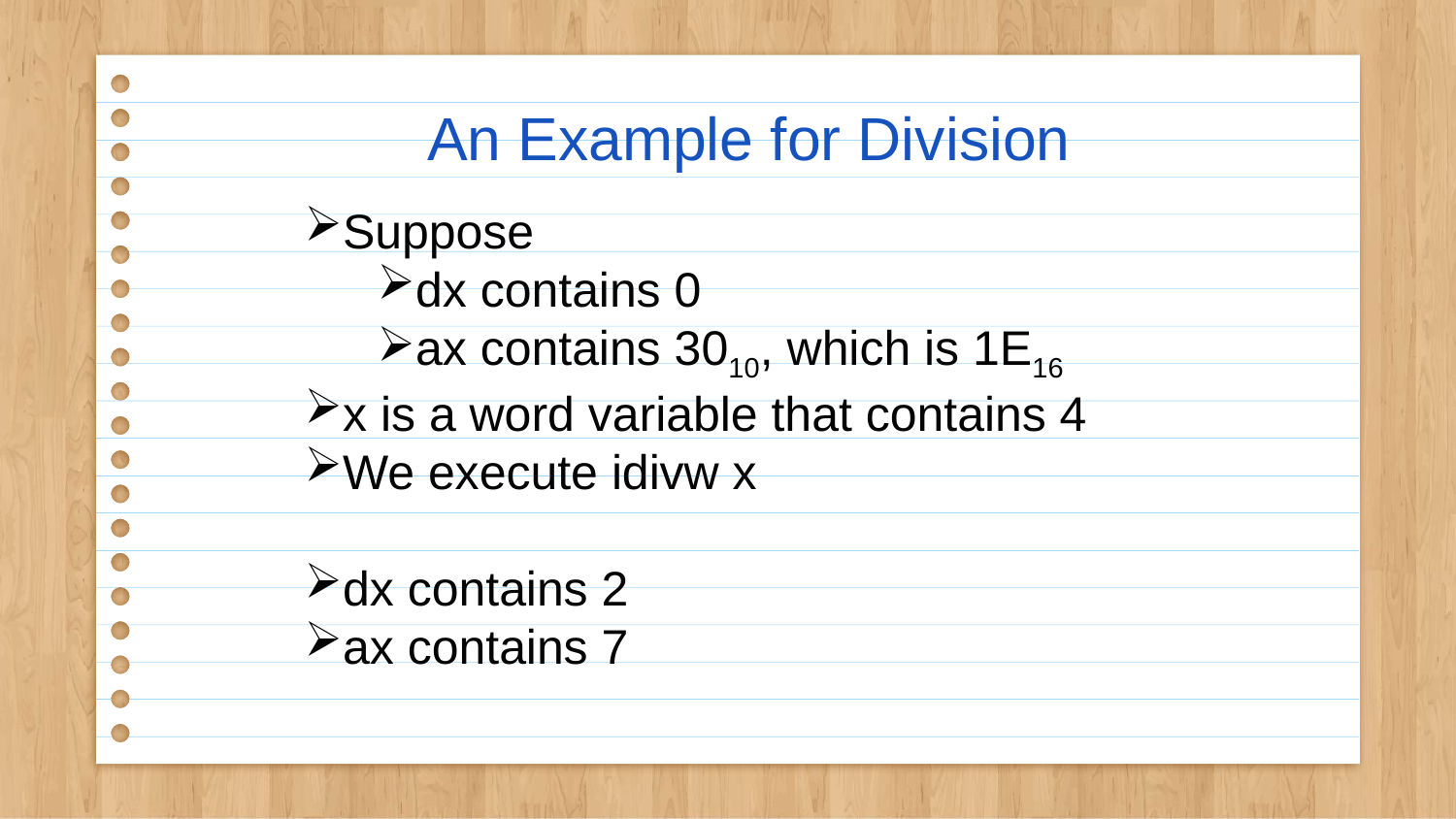

# An Example for Division
Suppose
dx contains 0
ax contains 3010, which is 1E16
x is a word variable that contains 4
We execute idivw x

dx contains 2
ax contains 7